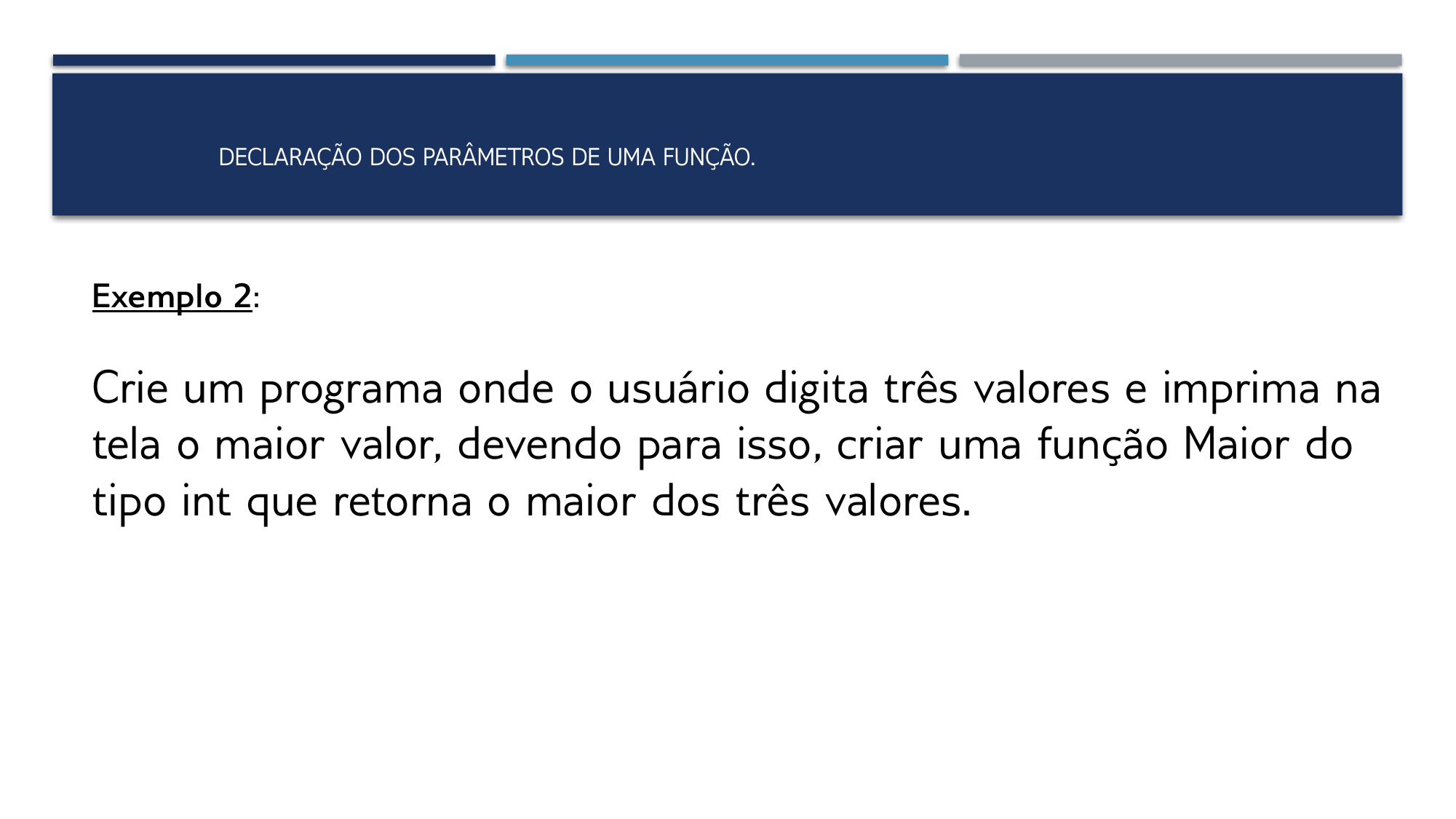

# Declaração dos Parâmetros de Uma Função.
Exemplo 2:

Crie um programa onde o usuário digita três valores e imprima na tela o maior valor, devendo para isso, criar uma função Maior do tipo int que retorna o maior dos três valores.